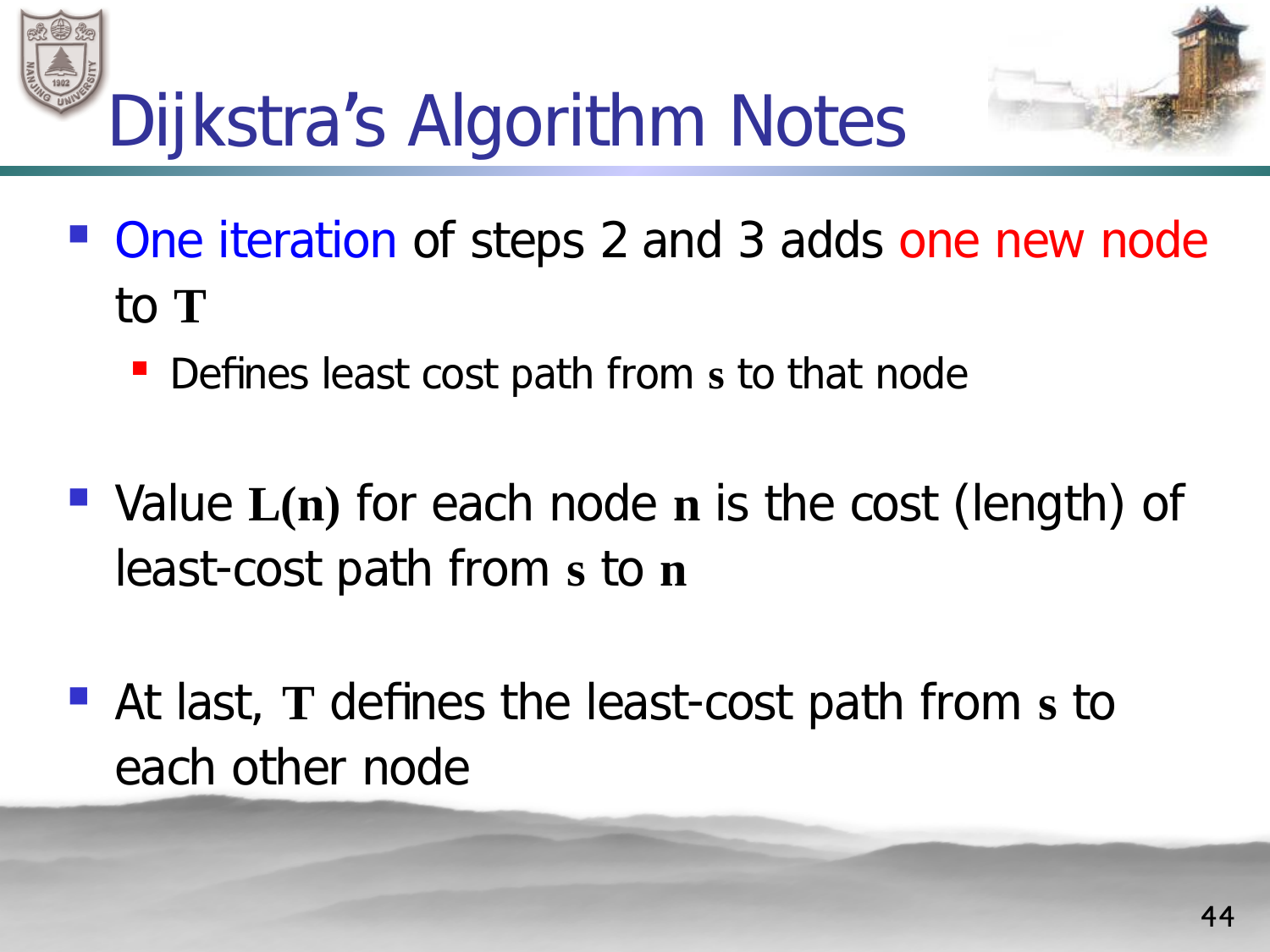

# Dijkstra’s Algorithm Notes
One iteration of steps 2 and 3 adds one new node to T
Defines least cost path from s to that node

Value L(n) for each node n is the cost (length) of least-cost path from s to n

At last, T defines the least-cost path from s to each other node
44